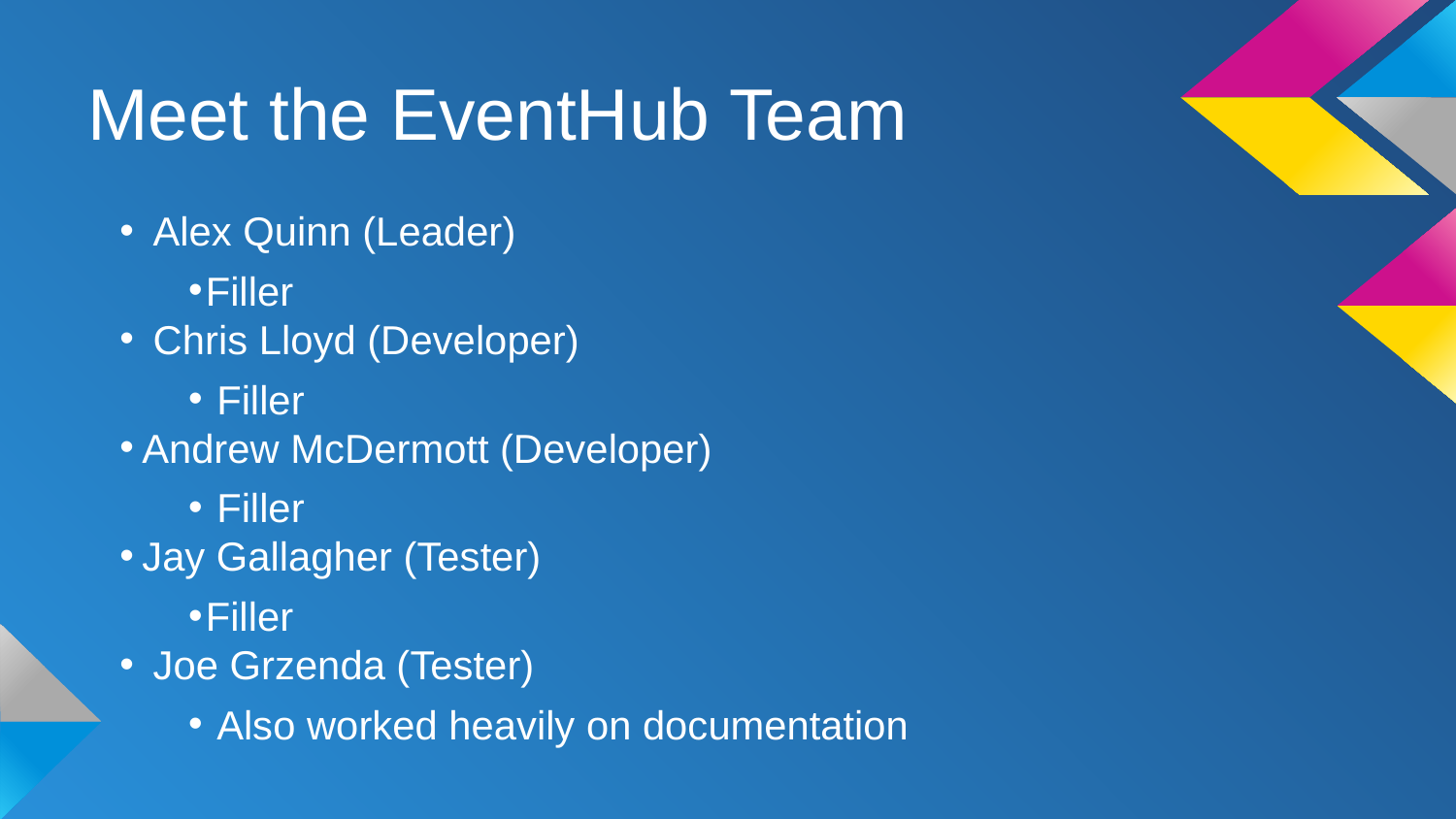

# Meet the EventHub Team
 Alex Quinn (Leader)
Filler
 Chris Lloyd (Developer)
 Filler
Andrew McDermott (Developer)
 Filler
Jay Gallagher (Tester)
Filler
 Joe Grzenda (Tester)
 Also worked heavily on documentation